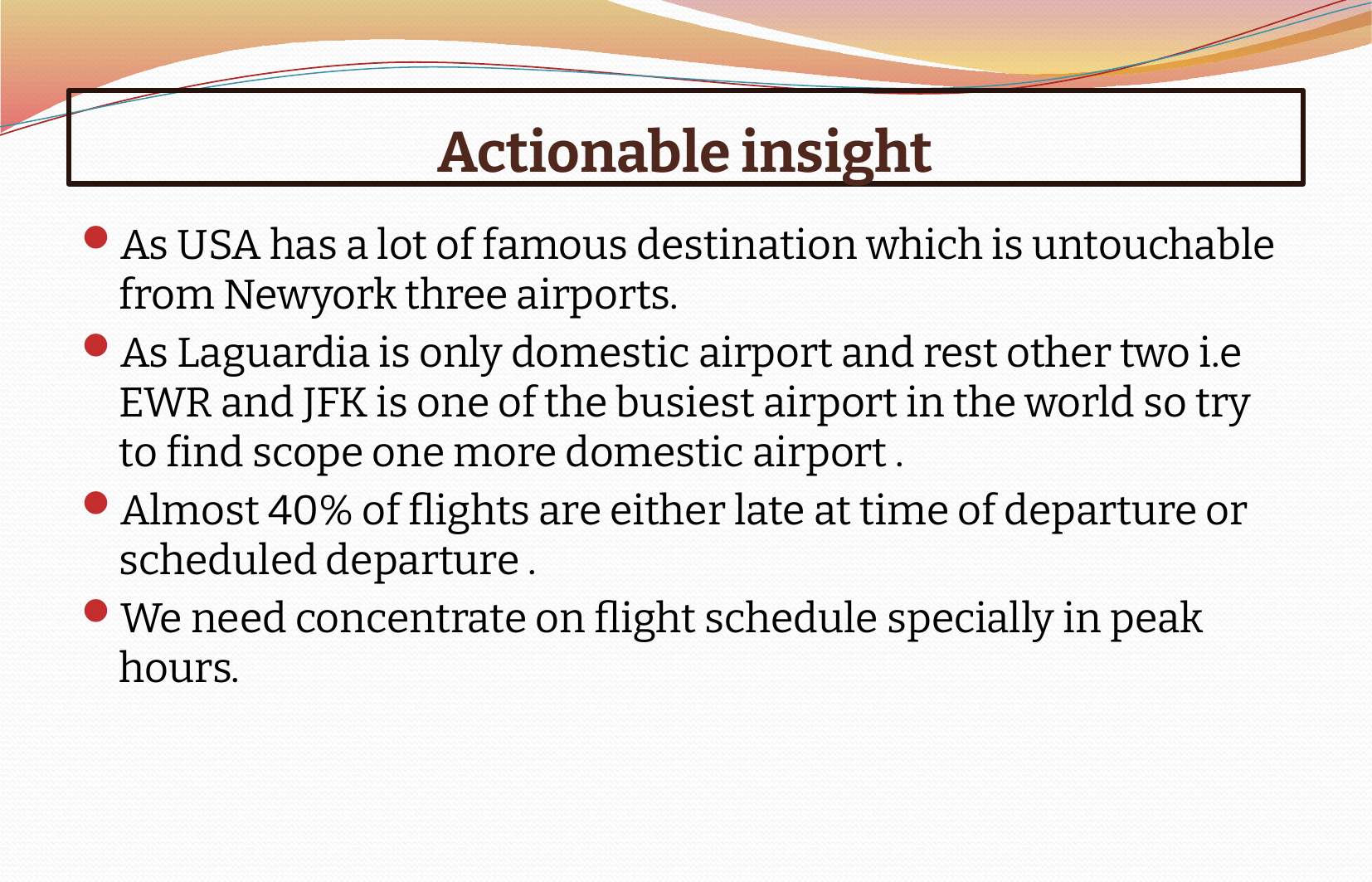

# Actionable insight
As USA has a lot of famous destination which is untouchable from Newyork three airports.
As Laguardia is only domestic airport and rest other two i.e EWR and JFK is one of the busiest airport in the world so try to find scope one more domestic airport .
Almost 40% of flights are either late at time of departure or scheduled departure .
We need concentrate on flight schedule specially in peak hours.